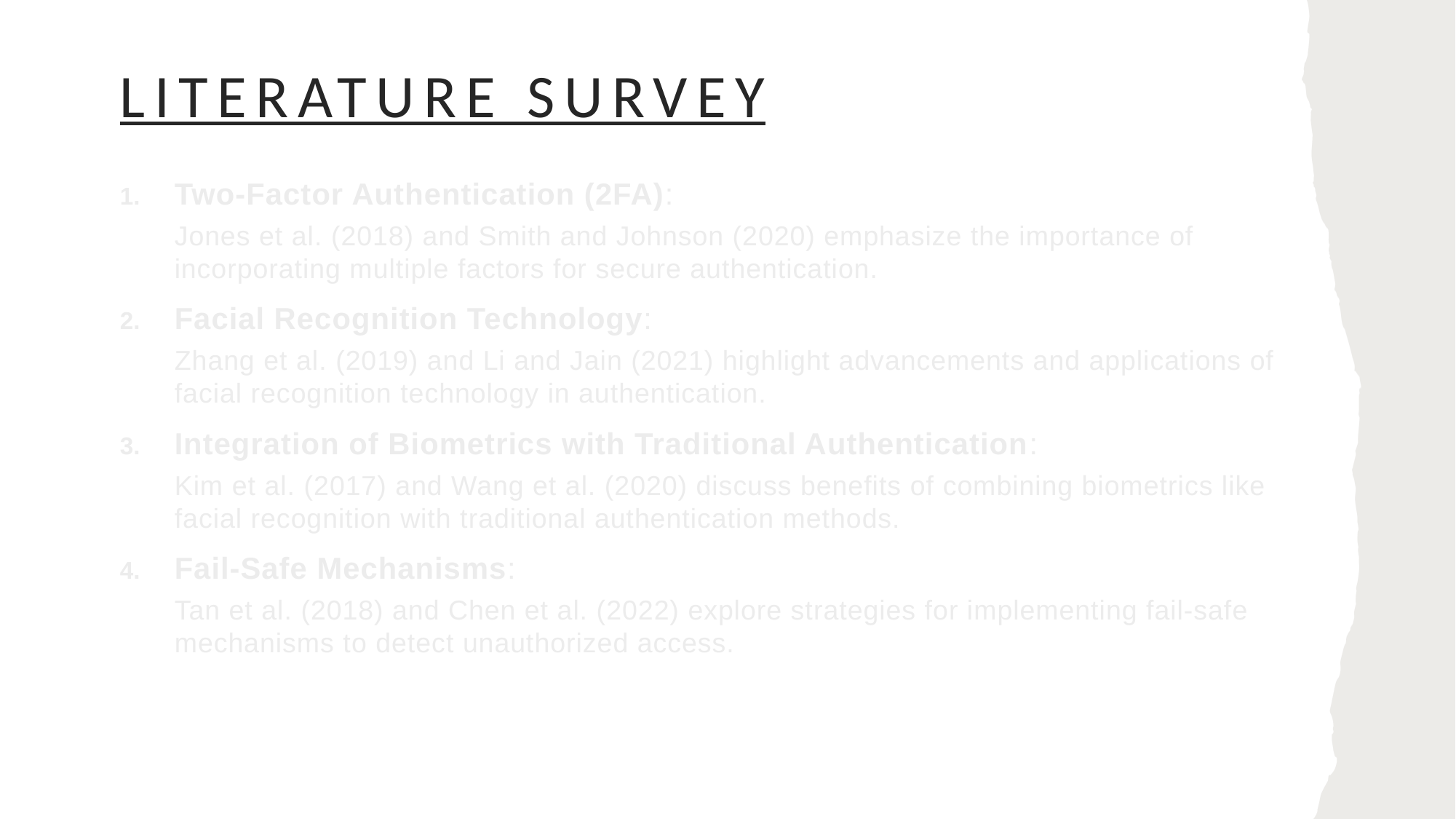

# LITERATURE SURVEY
Two-Factor Authentication (2FA):
Jones et al. (2018) and Smith and Johnson (2020) emphasize the importance of incorporating multiple factors for secure authentication.
Facial Recognition Technology:
Zhang et al. (2019) and Li and Jain (2021) highlight advancements and applications of facial recognition technology in authentication.
Integration of Biometrics with Traditional Authentication:
Kim et al. (2017) and Wang et al. (2020) discuss benefits of combining biometrics like facial recognition with traditional authentication methods.
Fail-Safe Mechanisms:
Tan et al. (2018) and Chen et al. (2022) explore strategies for implementing fail-safe mechanisms to detect unauthorized access.